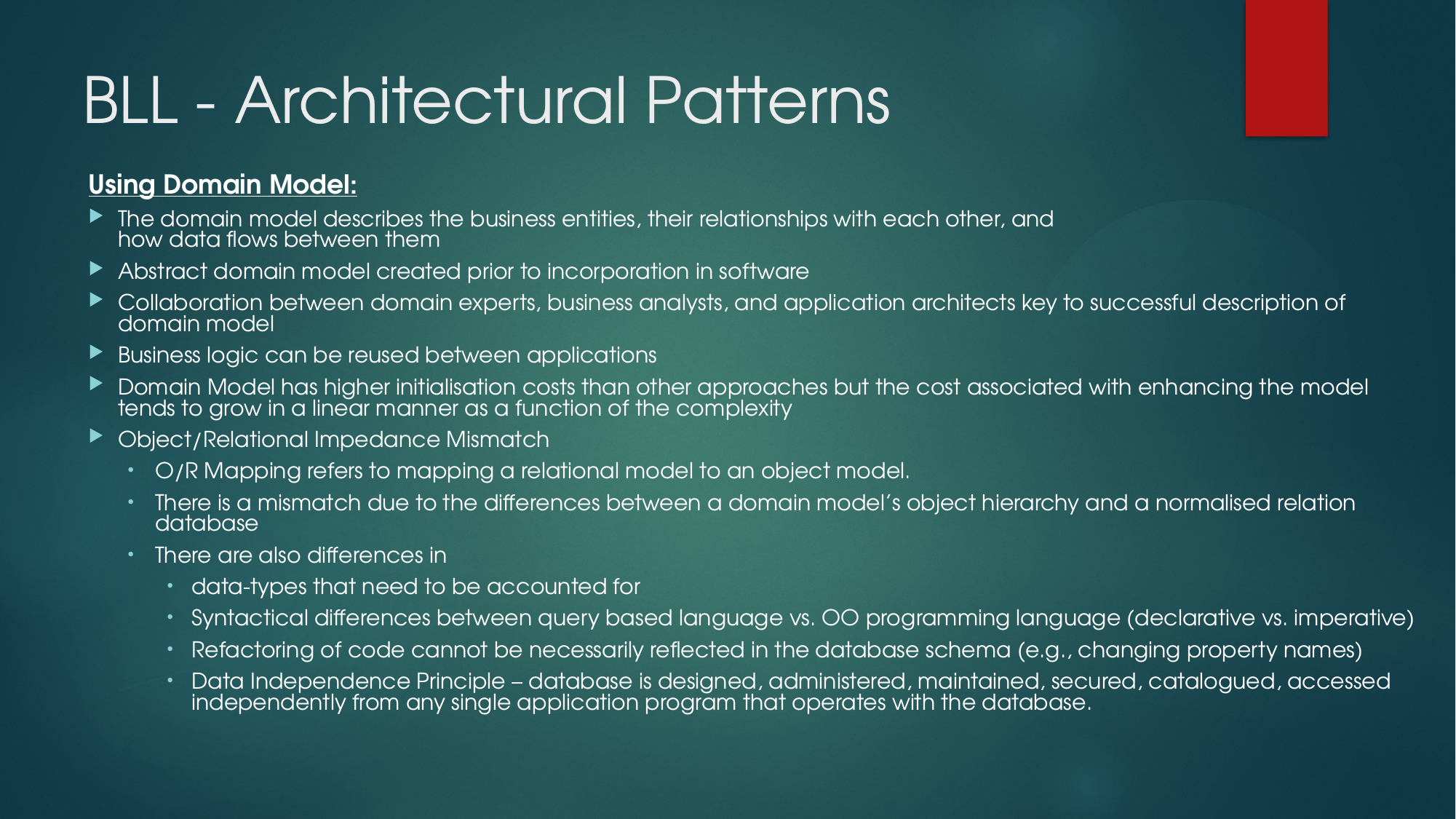

# BLL - Architectural Patterns
Using Domain Model:
The domain model describes the business entities, their relationships with each other, and
how data flows between them
Abstract domain model created prior to incorporation in software
Collaboration between domain experts, business analysts, and application architects key to successful description of domain model
Business logic can be reused between applications
Domain Model has higher initialisation costs than other approaches but the cost associated with enhancing the model tends to grow in a linear manner as a function of the complexity
Object/Relational Impedance Mismatch
O/R Mapping refers to mapping a relational model to an object model.
There is a mismatch due to the differences between a domain model’s object hierarchy and a normalised relation database
There are also differences in
data-types that need to be accounted for
Syntactical differences between query based language vs. OO programming language (declarative vs. imperative)
Refactoring of code cannot be necessarily reflected in the database schema (e.g., changing property names)
Data Independence Principle – database is designed, administered, maintained, secured, catalogued, accessed independently from any single application program that operates with the database.